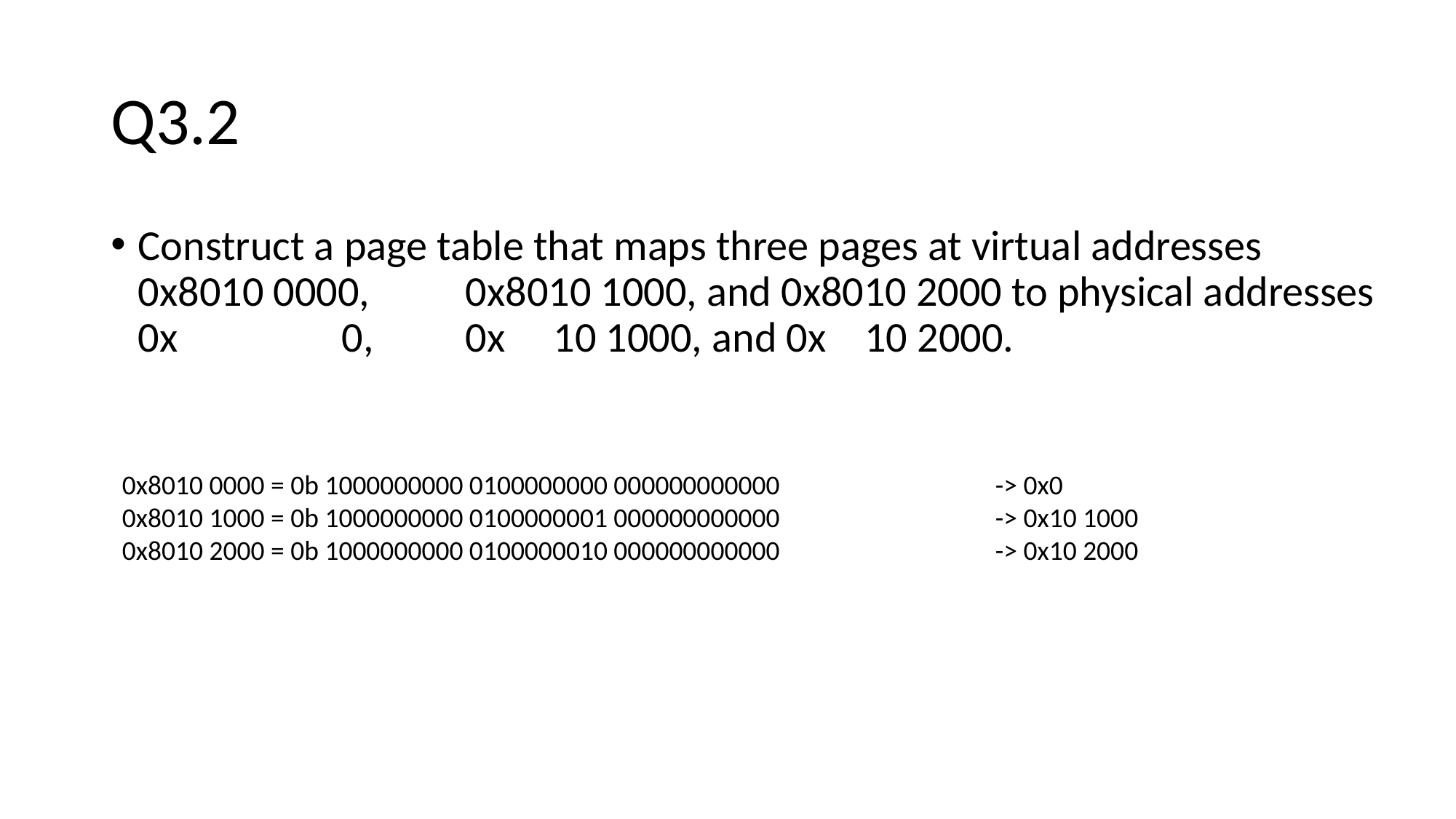

# Q3.2
Construct a page table that maps three pages at virtual addresses
0x8010 0000, 	0x8010 1000, and 0x8010 2000 to physical addresses
0x                 0, 	0x     10 1000, and 0x    10 2000.
0x8010 0000 = 0b 1000000000 0100000000 000000000000 		-> 0x0
0x8010 1000 = 0b 1000000000 0100000001 000000000000		-> 0x10 1000
0x8010 2000 = 0b 1000000000 0100000010 000000000000		-> 0x10 2000